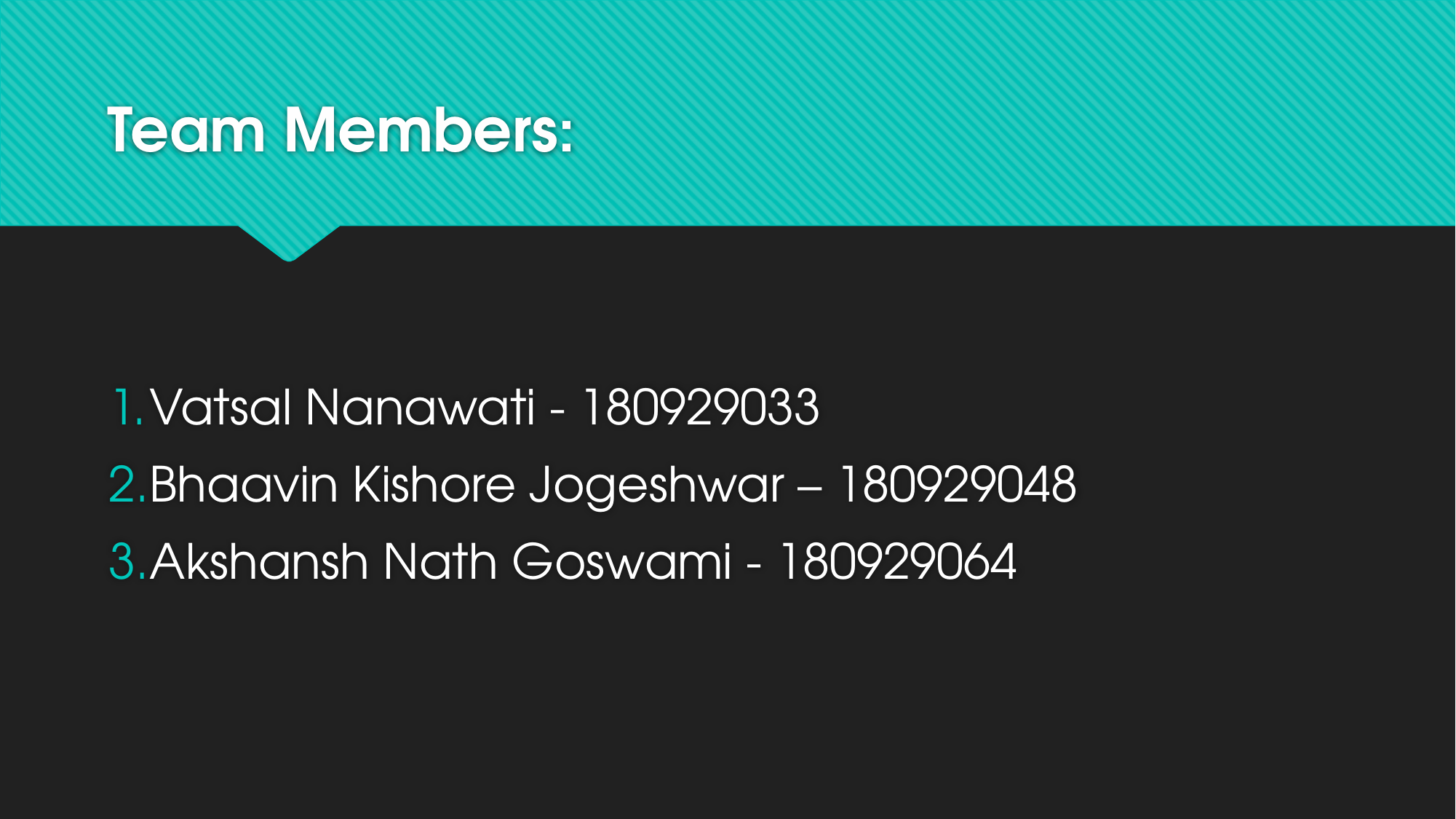

# Team Members:
Vatsal Nanawati - 180929033
Bhaavin Kishore Jogeshwar – 180929048
Akshansh Nath Goswami - 180929064